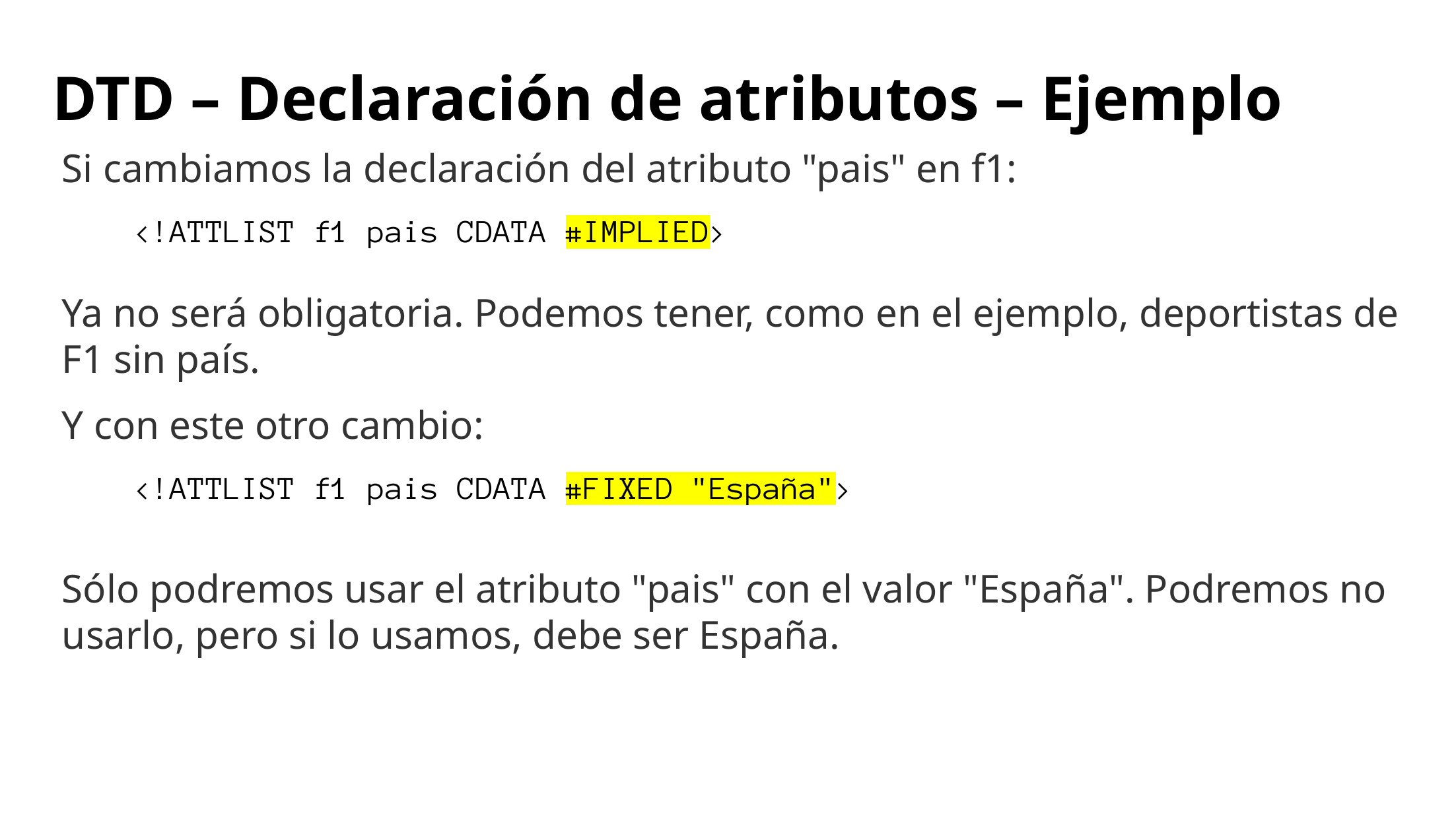

# DTD – Declaración de atributos – Ejemplo
Si cambiamos la declaración del atributo "pais" en f1:
    <!ATTLIST f1 pais CDATA #IMPLIED>
Ya no será obligatoria. Podemos tener, como en el ejemplo, deportistas de F1 sin país.
Y con este otro cambio:
    <!ATTLIST f1 pais CDATA #FIXED "España">
Sólo podremos usar el atributo "pais" con el valor "España". Podremos no usarlo, pero si lo usamos, debe ser España.